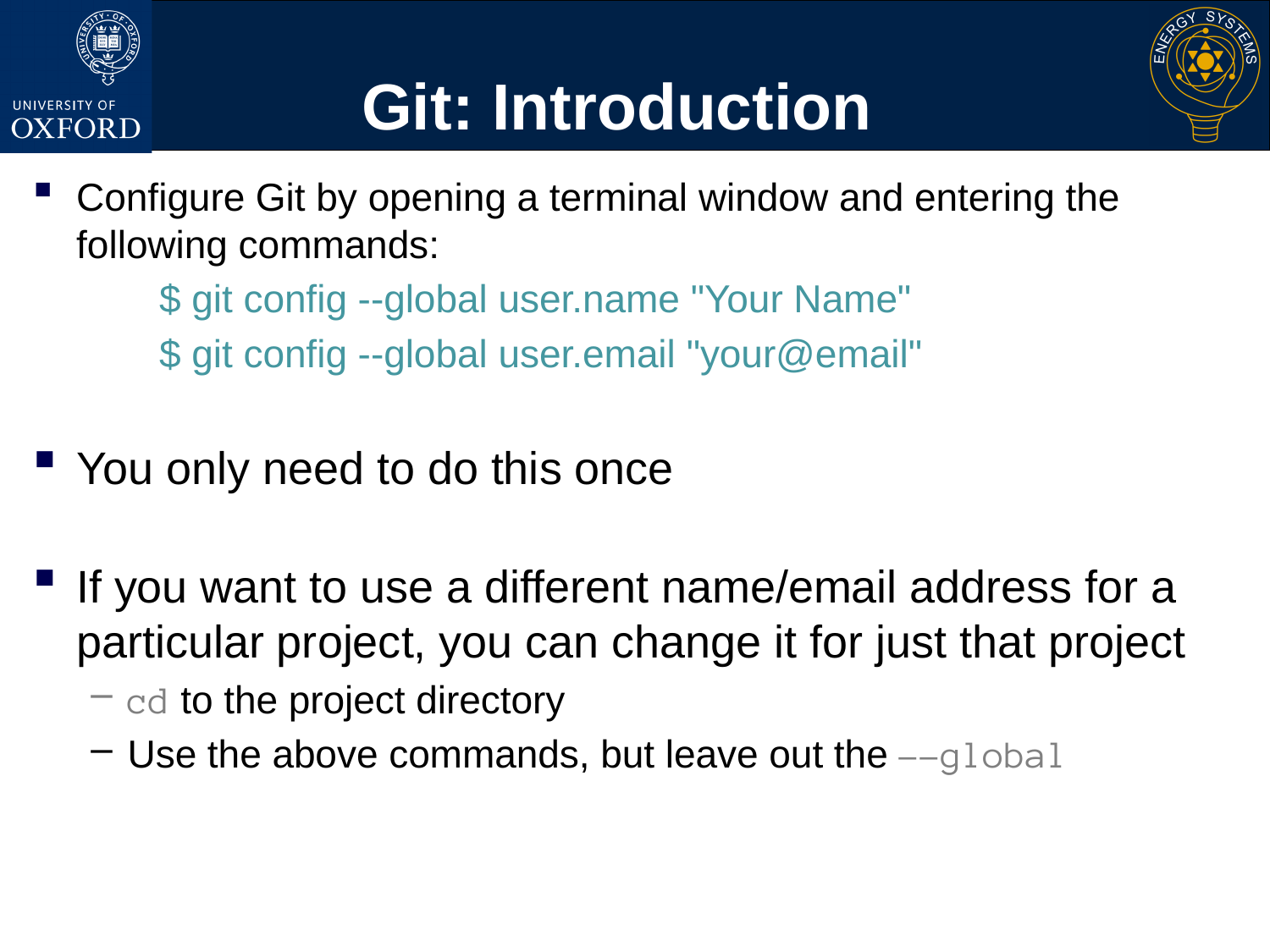

# Git: Introduction
Configure Git by opening a terminal window and entering the following commands:
	$ git config --global user.name "Your Name"
	$ git config --global user.email "your@email"

You only need to do this once
If you want to use a different name/email address for a particular project, you can change it for just that project
cd to the project directory
Use the above commands, but leave out the --global